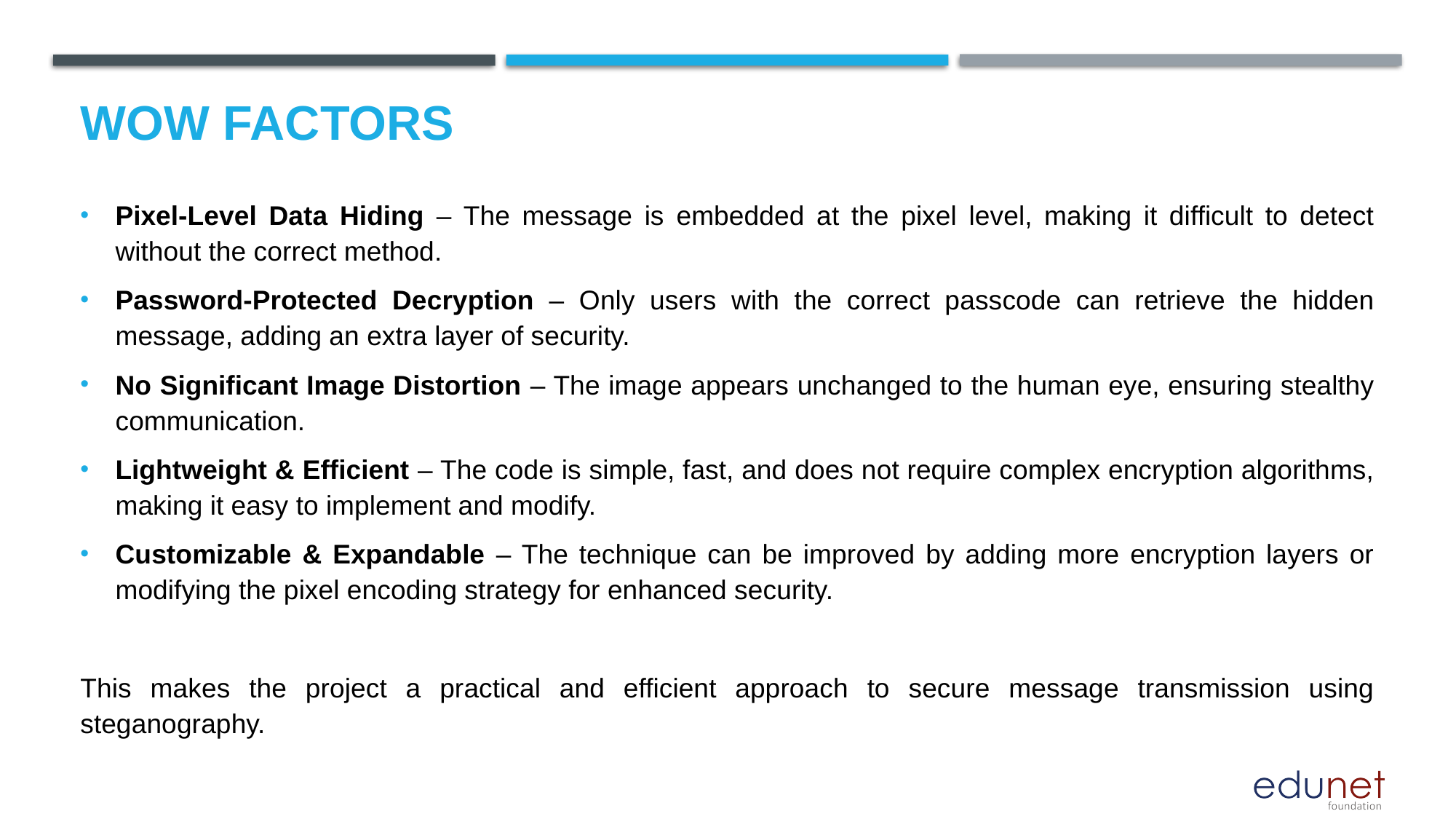

# Wow factors
Pixel-Level Data Hiding – The message is embedded at the pixel level, making it difficult to detect without the correct method.
Password-Protected Decryption – Only users with the correct passcode can retrieve the hidden message, adding an extra layer of security.
No Significant Image Distortion – The image appears unchanged to the human eye, ensuring stealthy communication.
Lightweight & Efficient – The code is simple, fast, and does not require complex encryption algorithms, making it easy to implement and modify.
Customizable & Expandable – The technique can be improved by adding more encryption layers or modifying the pixel encoding strategy for enhanced security.

This makes the project a practical and efficient approach to secure message transmission using steganography.